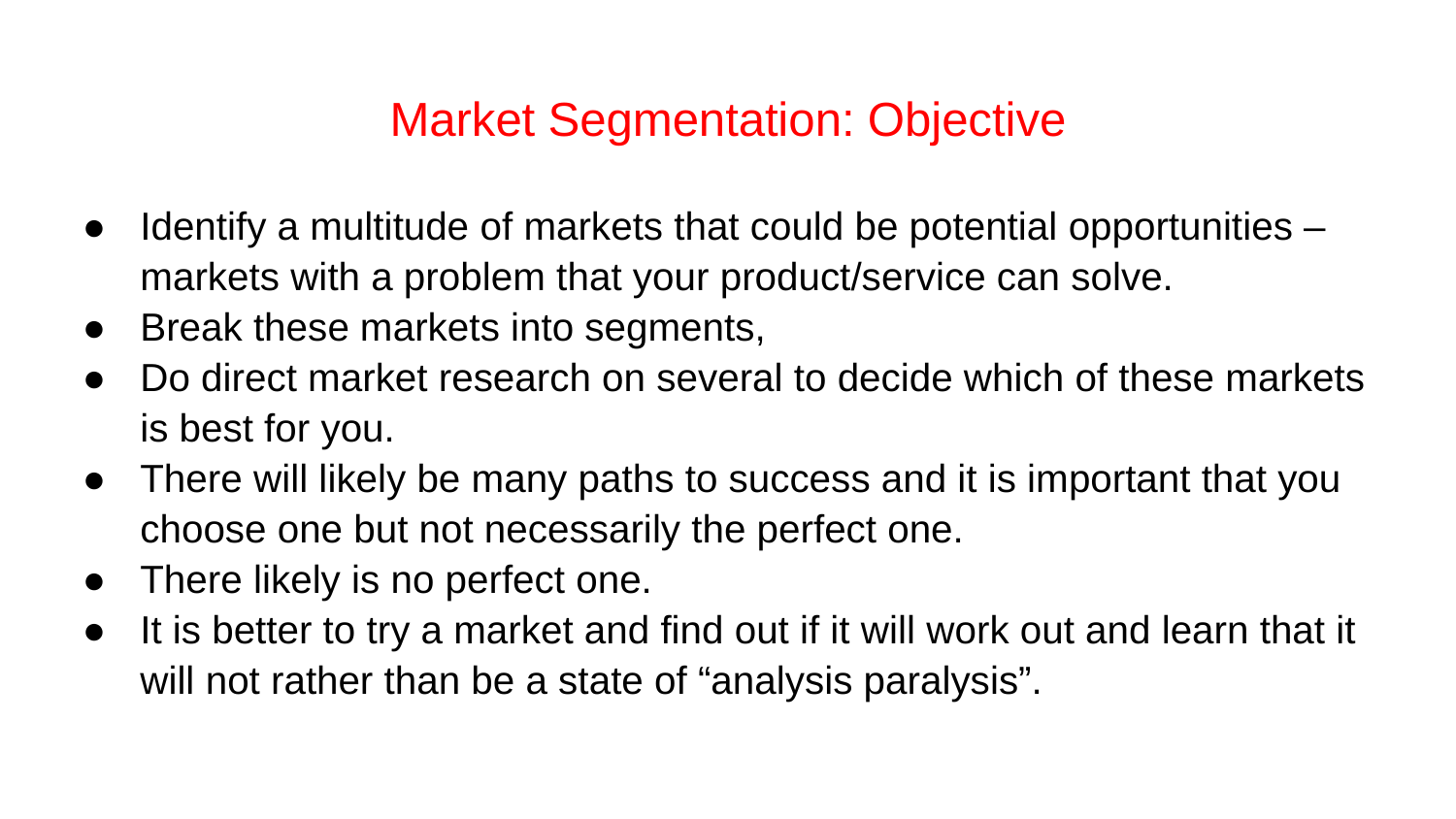

# Market Segmentation: Objective

Identify a multitude of markets that could be potential opportunities – markets with a problem that your product/service can solve.
Break these markets into segments,
Do direct market research on several to decide which of these markets is best for you.
There will likely be many paths to success and it is important that you choose one but not necessarily the perfect one.
There likely is no perfect one.
It is better to try a market and find out if it will work out and learn that it will not rather than be a state of “analysis paralysis”.